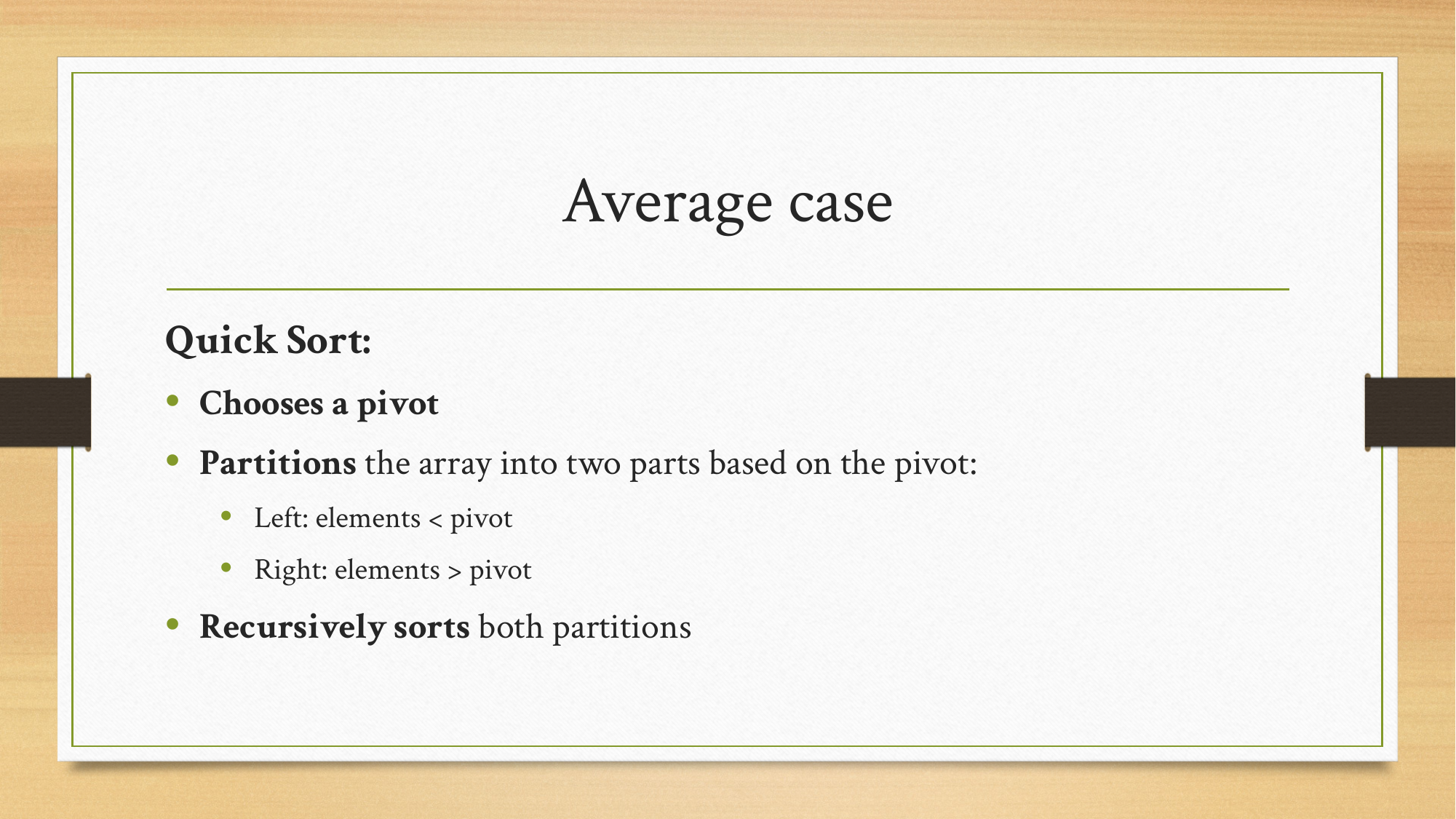

# Average case
Quick Sort:
Chooses a pivot
Partitions the array into two parts based on the pivot:
Left: elements < pivot
Right: elements > pivot
Recursively sorts both partitions